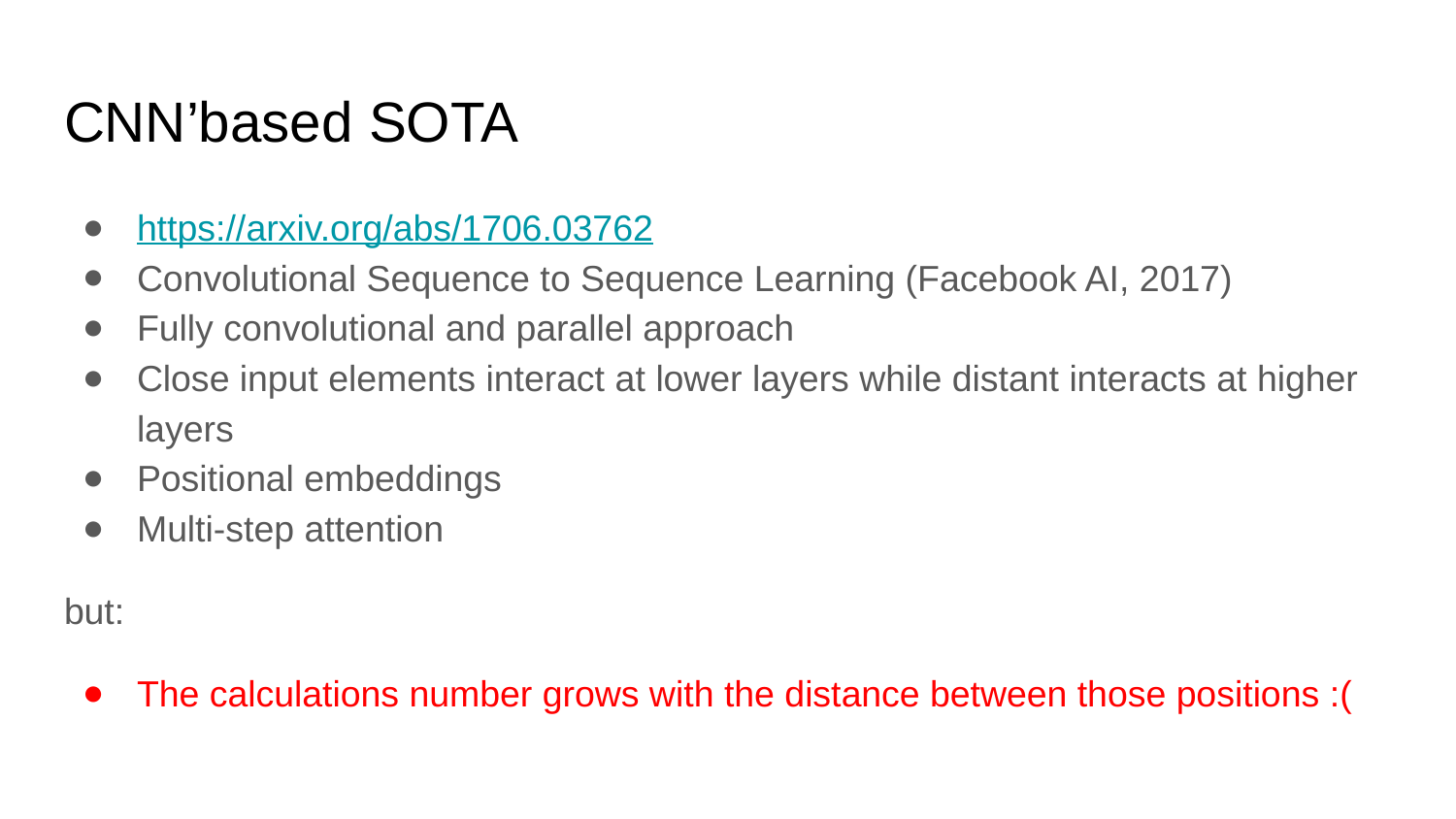

# CNN’based SOTA
https://arxiv.org/abs/1706.03762
Convolutional Sequence to Sequence Learning (Facebook AI, 2017)
Fully convolutional and parallel approach
Close input elements interact at lower layers while distant interacts at higher layers
Positional embeddings
Multi-step attention
but:
The calculations number grows with the distance between those positions :(